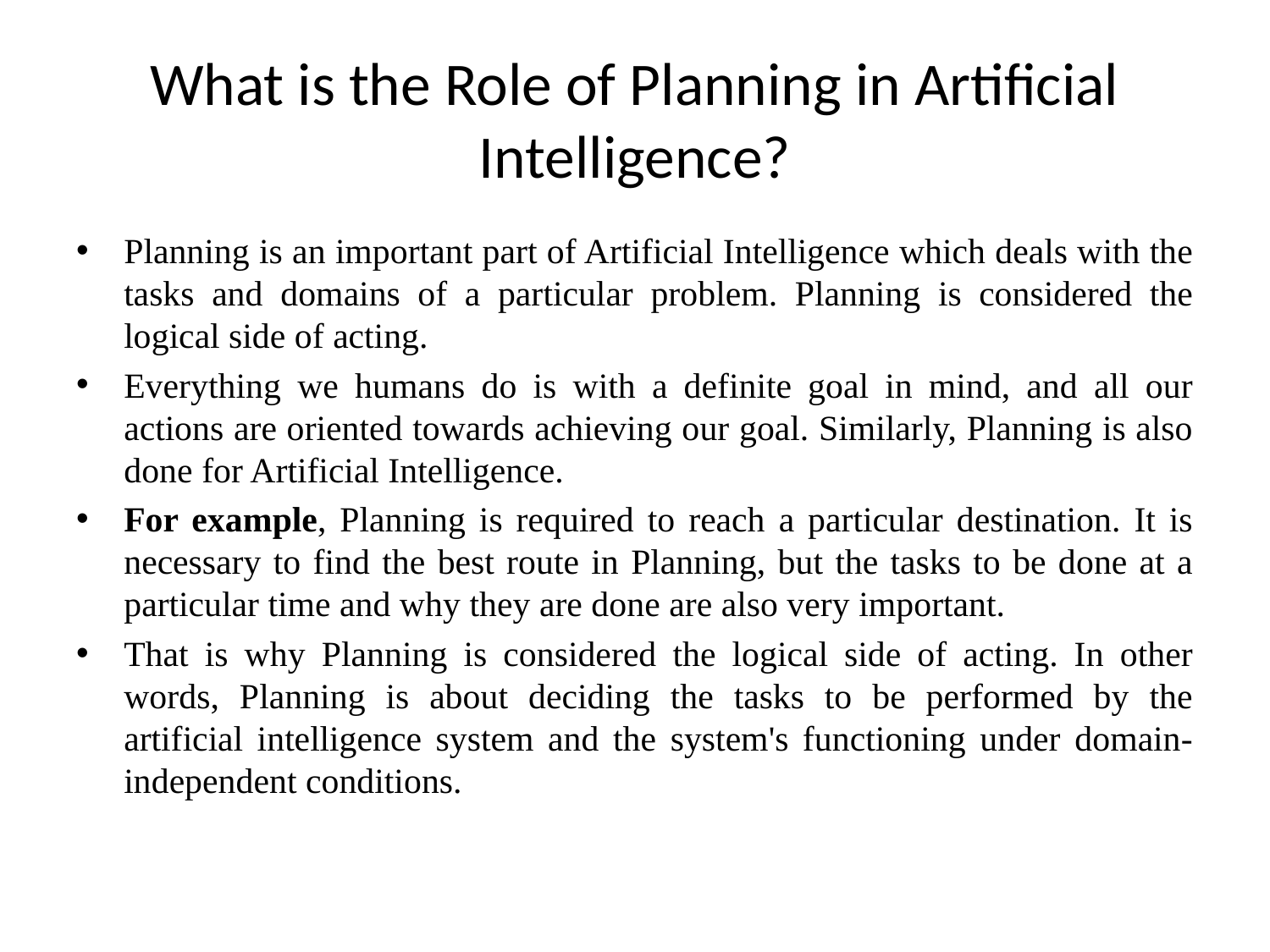

# What is the Role of Planning in Artificial Intelligence?
Planning is an important part of Artificial Intelligence which deals with the tasks and domains of a particular problem. Planning is considered the logical side of acting.
Everything we humans do is with a definite goal in mind, and all our actions are oriented towards achieving our goal. Similarly, Planning is also done for Artificial Intelligence.
For example, Planning is required to reach a particular destination. It is necessary to find the best route in Planning, but the tasks to be done at a particular time and why they are done are also very important.
That is why Planning is considered the logical side of acting. In other words, Planning is about deciding the tasks to be performed by the artificial intelligence system and the system's functioning under domain-independent conditions.